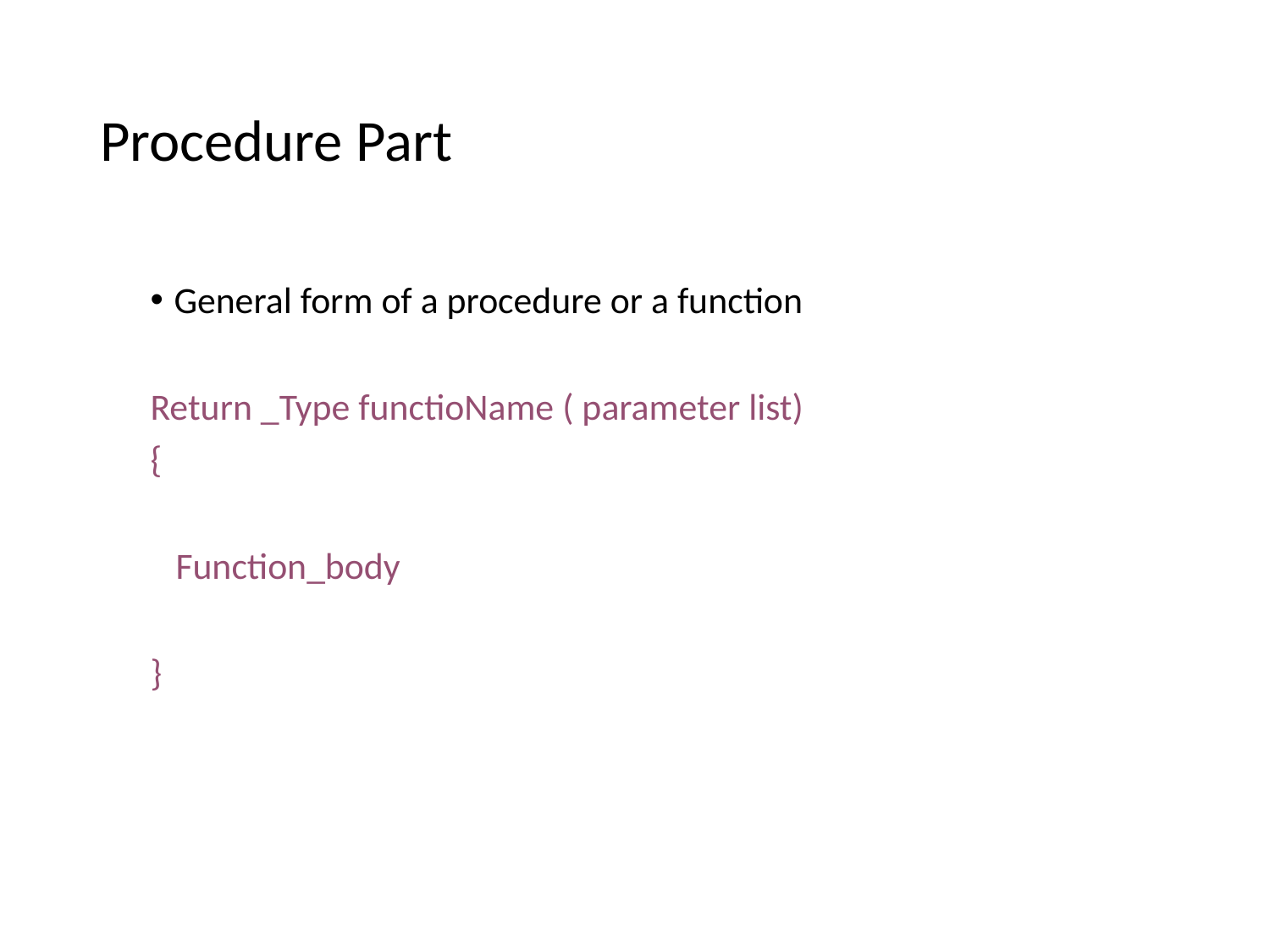

# Procedure Part
General form of a procedure or a function

Return _Type functioName ( parameter list)
{

   Function_body

}